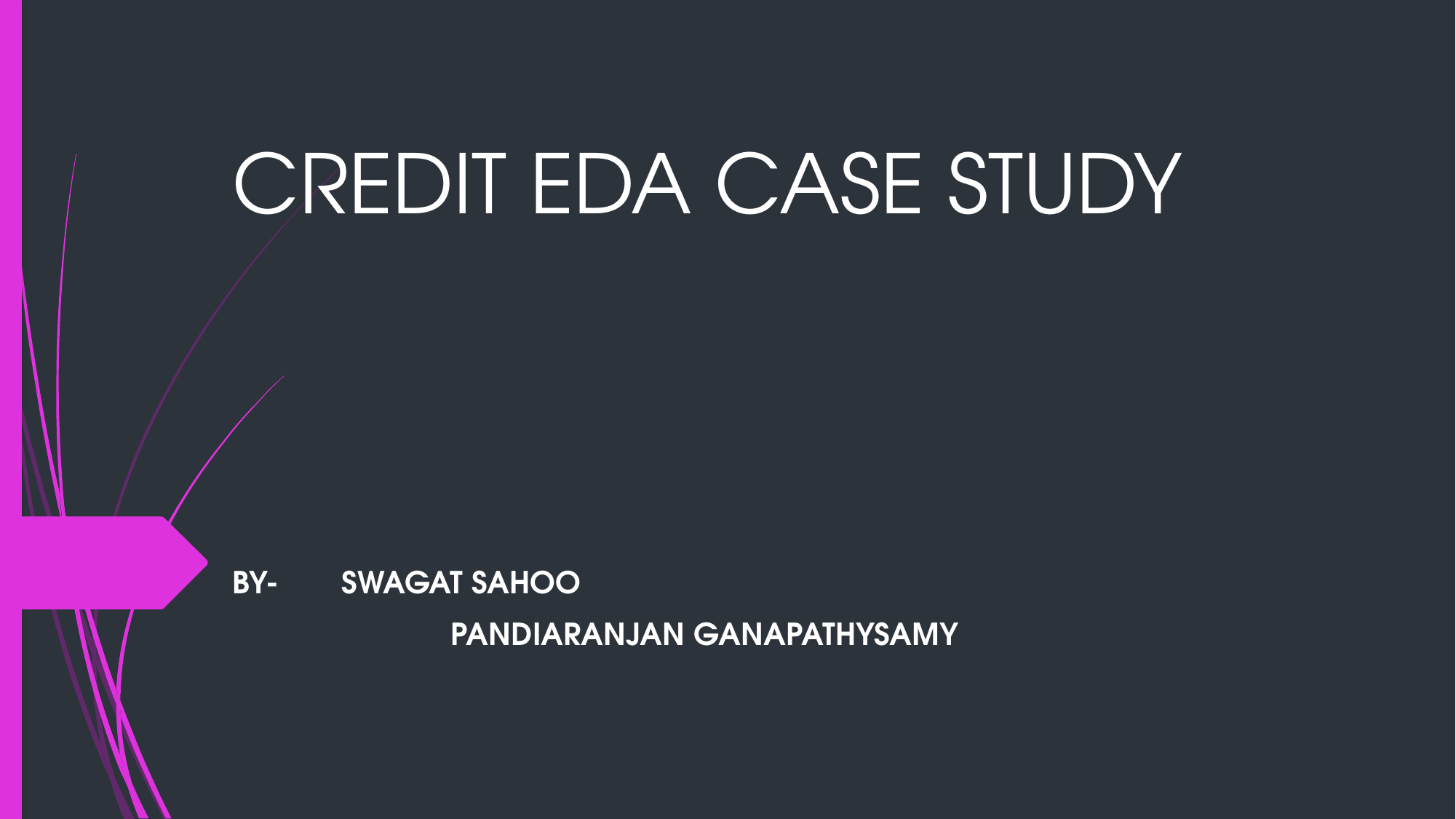

# CREDIT EDA CASE STUDY
BY-  	SWAGAT SAHOO
		PANDIARANJAN GANAPATHYSAMY